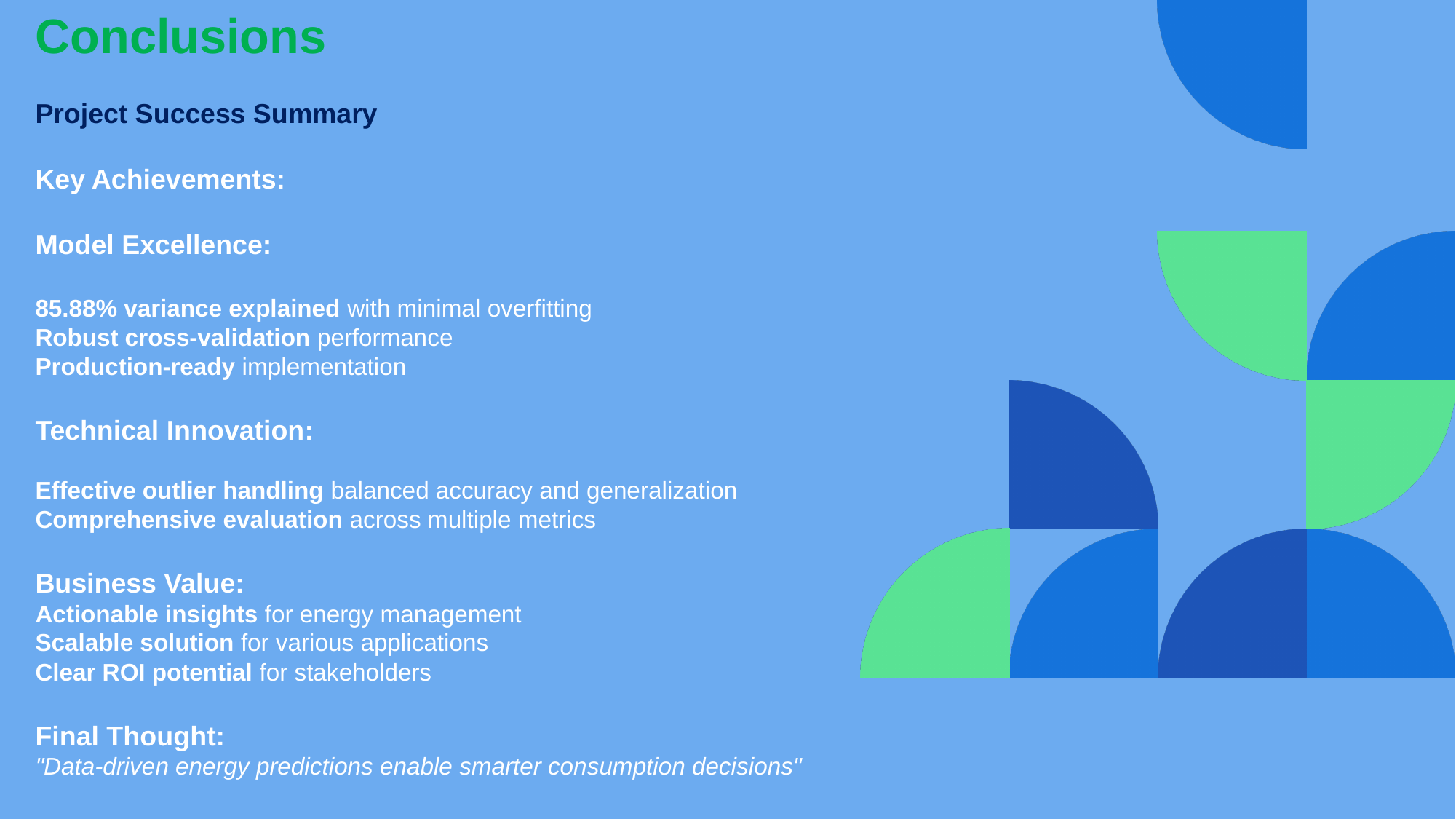

Conclusions

Project Success Summary

Key Achievements:

Model Excellence:

85.88% variance explained with minimal overfitting
Robust cross-validation performance
Production-ready implementation

Technical Innovation:

Effective outlier handling balanced accuracy and generalization
Comprehensive evaluation across multiple metrics

Business Value:
Actionable insights for energy management
Scalable solution for various applications
Clear ROI potential for stakeholders

Final Thought:
"Data-driven energy predictions enable smarter consumption decisions"